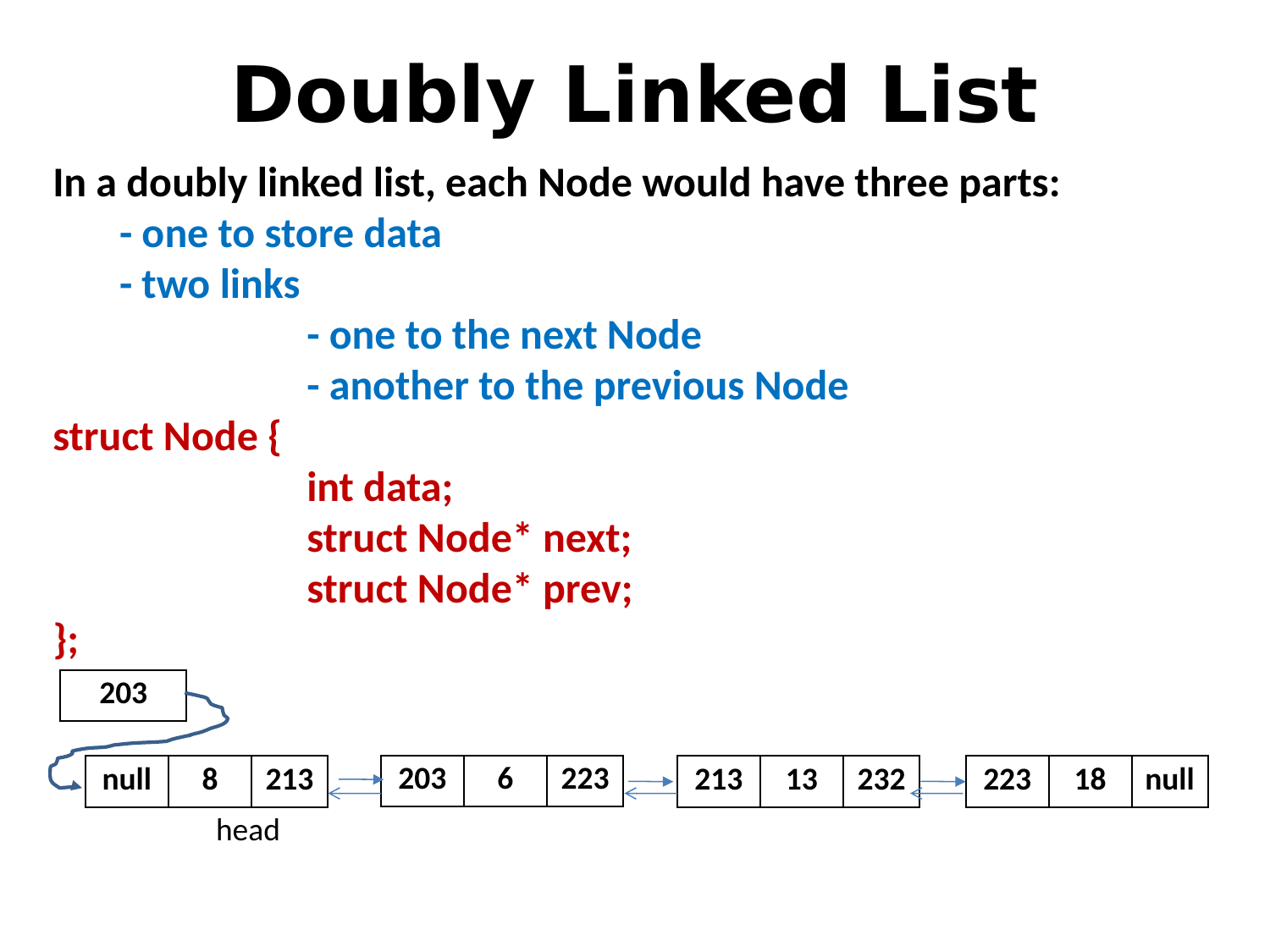

Doubly Linked List
In a doubly linked list, each Node would have three parts:
       - one to store data
       - two links
		- one to the next Node
		- another to the previous Node
struct Node {
		int data;
		struct Node* next;
		struct Node* prev;
};
| 203 |
| --- |

| null | 8 | 213 |
| --- | --- | --- |
|  | head |  |
| 203 | 6 | 223 |
| --- | --- | --- |
| 213 | 13 | 232 |
| --- | --- | --- |
| 223 | 18 | null |
| --- | --- | --- |